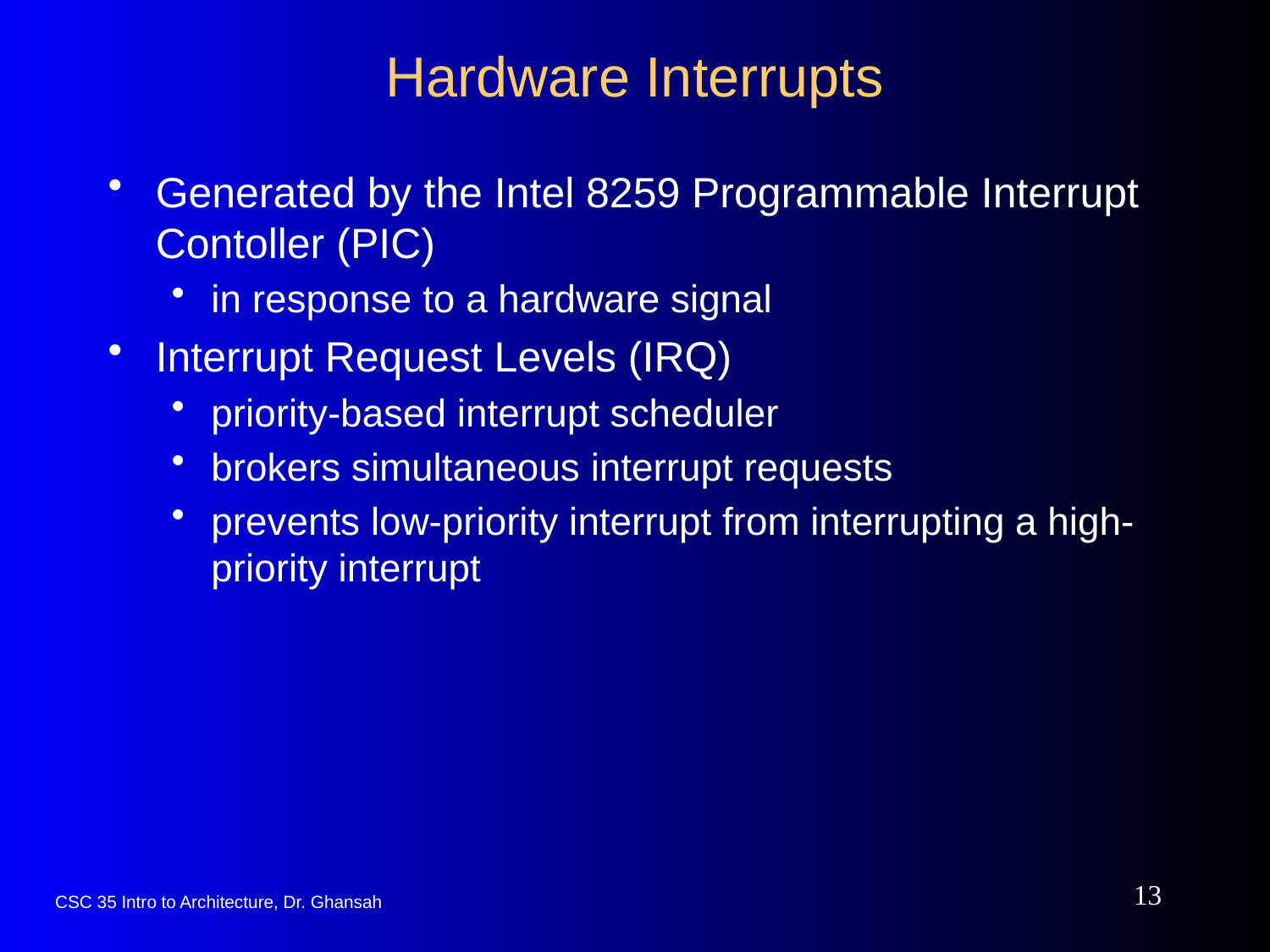

# Hardware Interrupts
Generated by the Intel 8259 Programmable Interrupt Contoller (PIC)
in response to a hardware signal
Interrupt Request Levels (IRQ)
priority-based interrupt scheduler
brokers simultaneous interrupt requests
prevents low-priority interrupt from interrupting a high-priority interrupt
13
CSC 35 Intro to Architecture, Dr. Ghansah